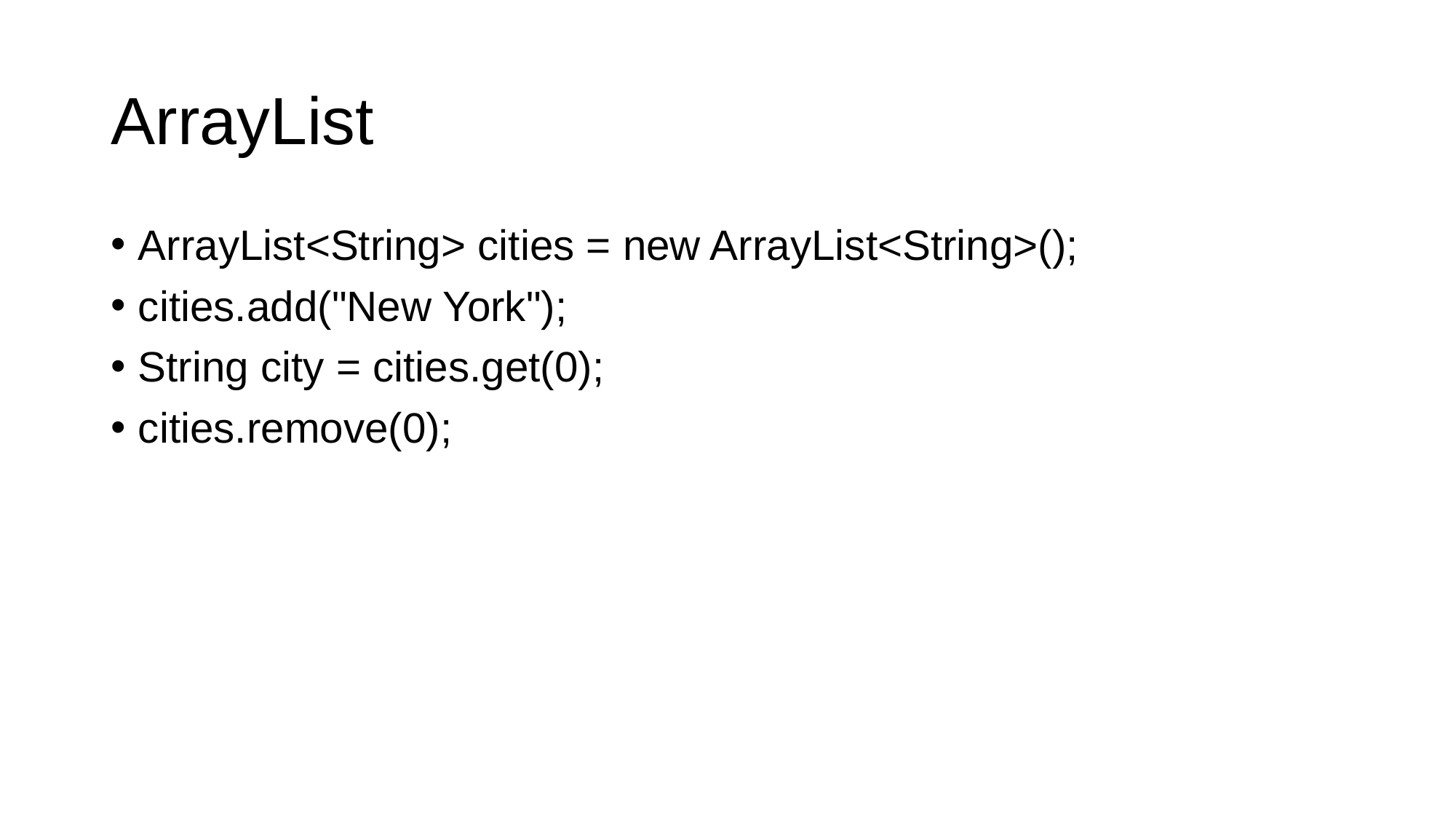

# ArrayList
ArrayList<String> cities = new ArrayList<String>();
cities.add("New York");
String city = cities.get(0);
cities.remove(0);